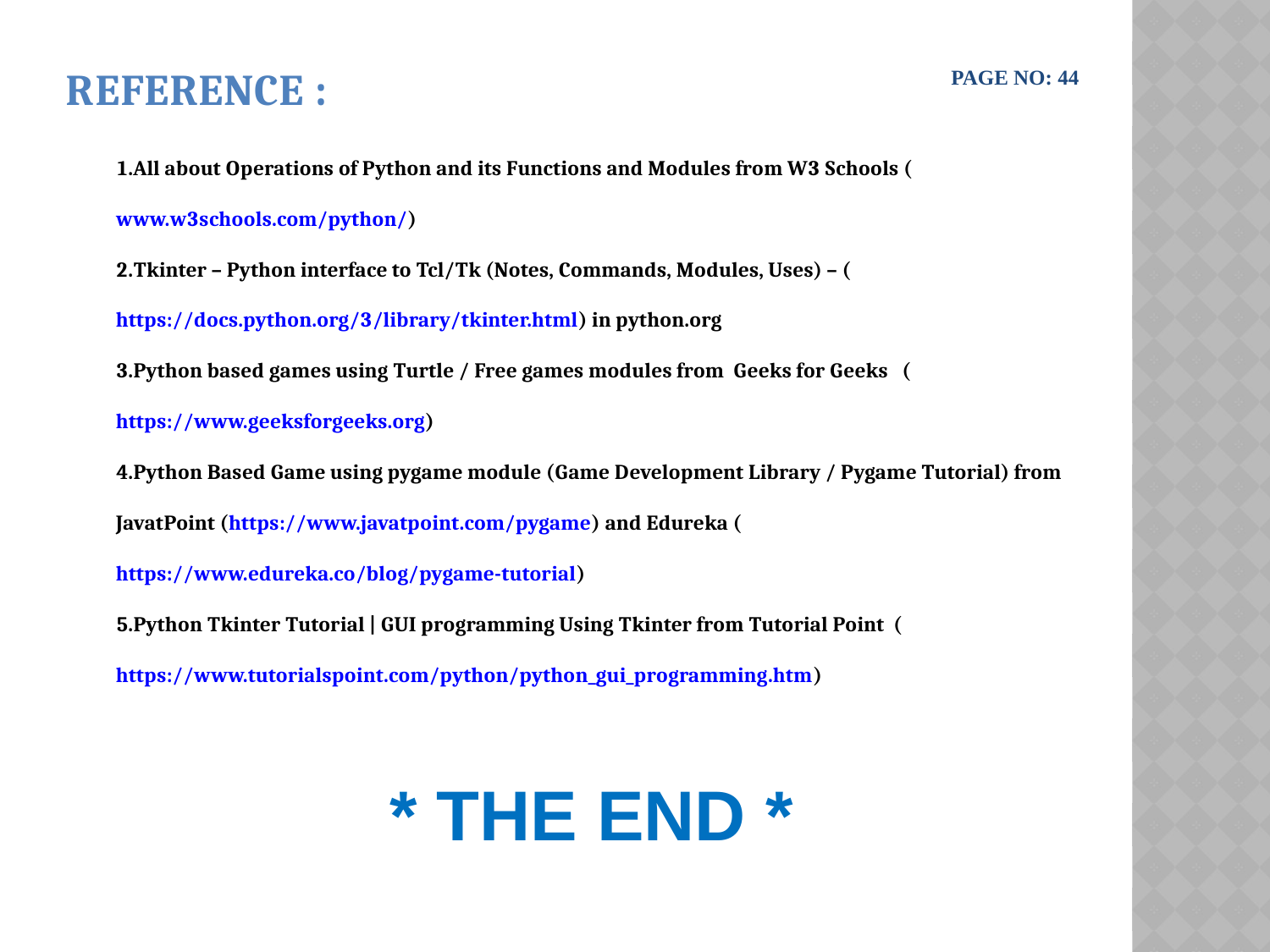

PAGE NO: 44
# REFERENCE :
All about Operations of Python and its Functions and Modules from W3 Schools (www.w3schools.com/python/)
Tkinter – Python interface to Tcl/Tk (Notes, Commands, Modules, Uses) – (https://docs.python.org/3/library/tkinter.html) in python.org
Python based games using Turtle / Free games modules from  Geeks for Geeks   (https://www.geeksforgeeks.org)
Python Based Game using pygame module (Game Development Library / Pygame Tutorial) from JavatPoint (https://www.javatpoint.com/pygame) and Edureka (https://www.edureka.co/blog/pygame-tutorial)
Python Tkinter Tutorial | GUI programming Using Tkinter from Tutorial Point  (https://www.tutorialspoint.com/python/python_gui_programming.htm)

* THE END *